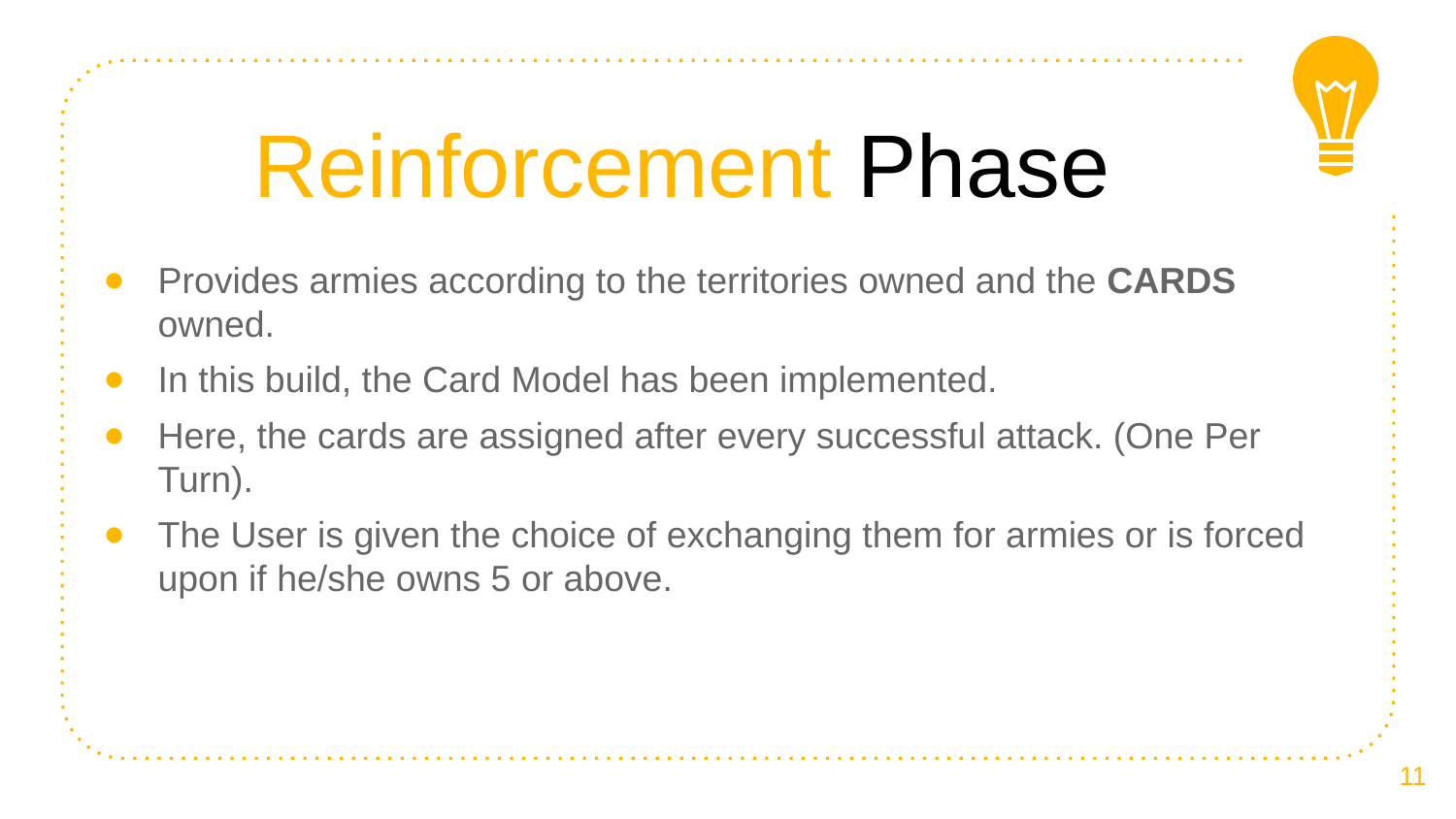

# Reinforcement Phase
Provides armies according to the territories owned and the CARDS owned.
In this build, the Card Model has been implemented.
Here, the cards are assigned after every successful attack. (One Per Turn).
The User is given the choice of exchanging them for armies or is forced upon if he/she owns 5 or above.

11